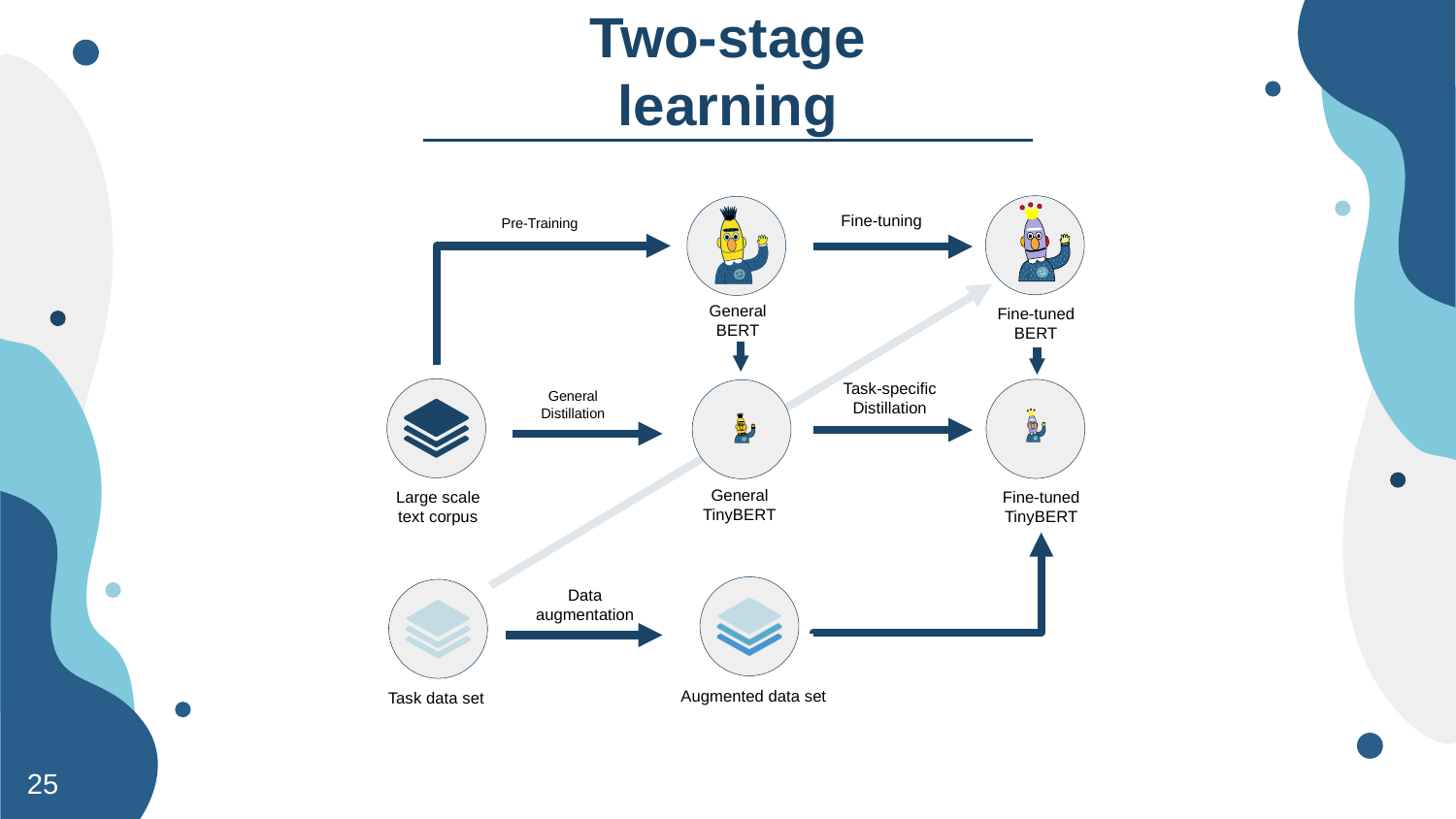

Two-stage learning

Fine-tuning
Pre-Training

General BERT
Fine-tuned BERT

Task-specific Distillation

General Distillation

General TinyBERT
Large scale text corpus
Fine-tuned TinyBERT

Data augmentation

Augmented data set
Task data set
25